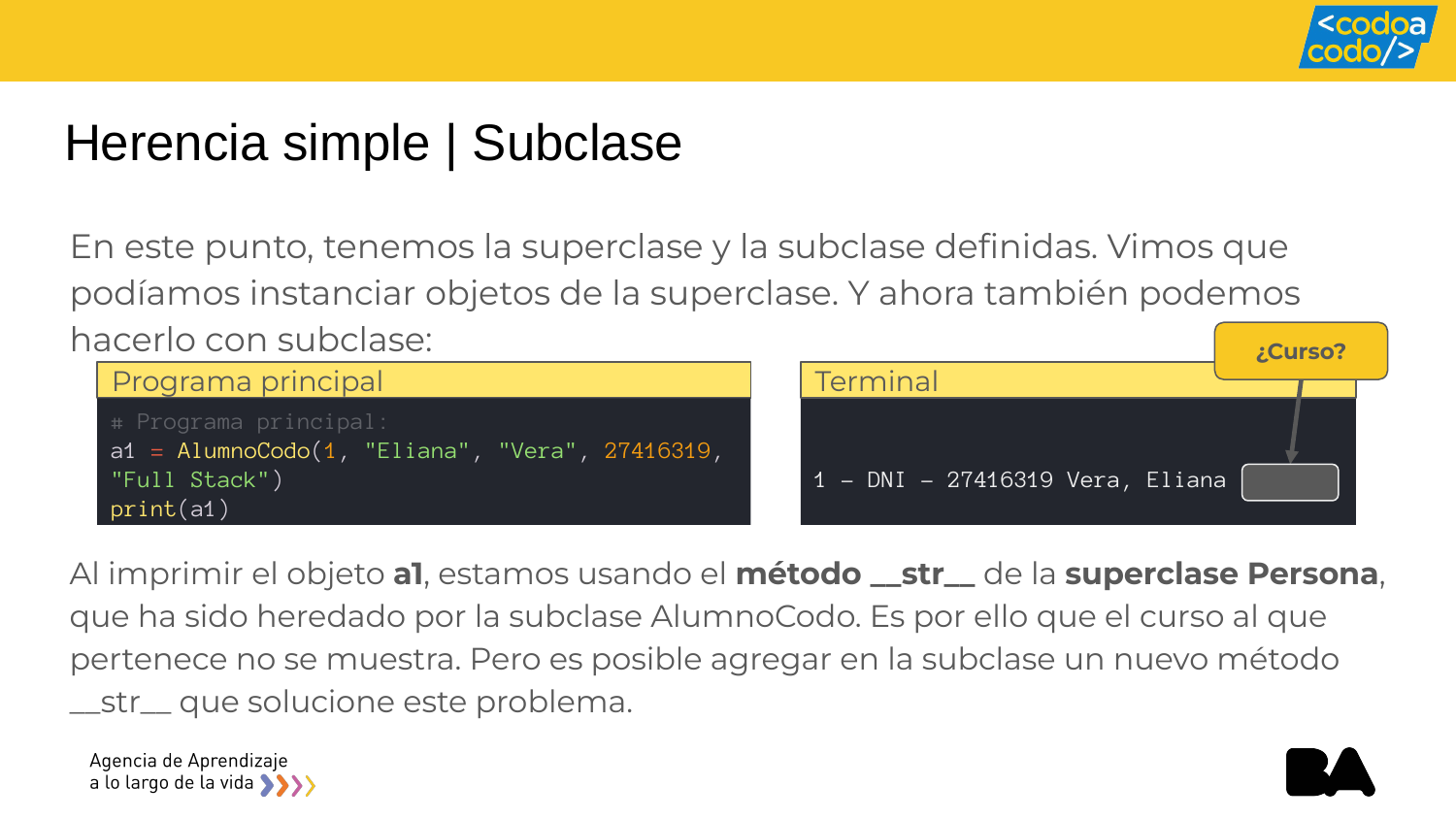

# Herencia simple | Subclase
En este punto, tenemos la superclase y la subclase definidas. Vimos que podíamos instanciar objetos de la superclase. Y ahora también podemos hacerlo con subclase:
¿Curso?
Programa principal
Terminal
# Programa principal:
a1 = AlumnoCodo(1, "Eliana", "Vera", 27416319, "Full Stack")
print(a1)

1 - DNI - 27416319 Vera, Eliana

Al imprimir el objeto a1, estamos usando el método __str__ de la superclase Persona, que ha sido heredado por la subclase AlumnoCodo. Es por ello que el curso al que pertenece no se muestra. Pero es posible agregar en la subclase un nuevo método __str__ que solucione este problema.